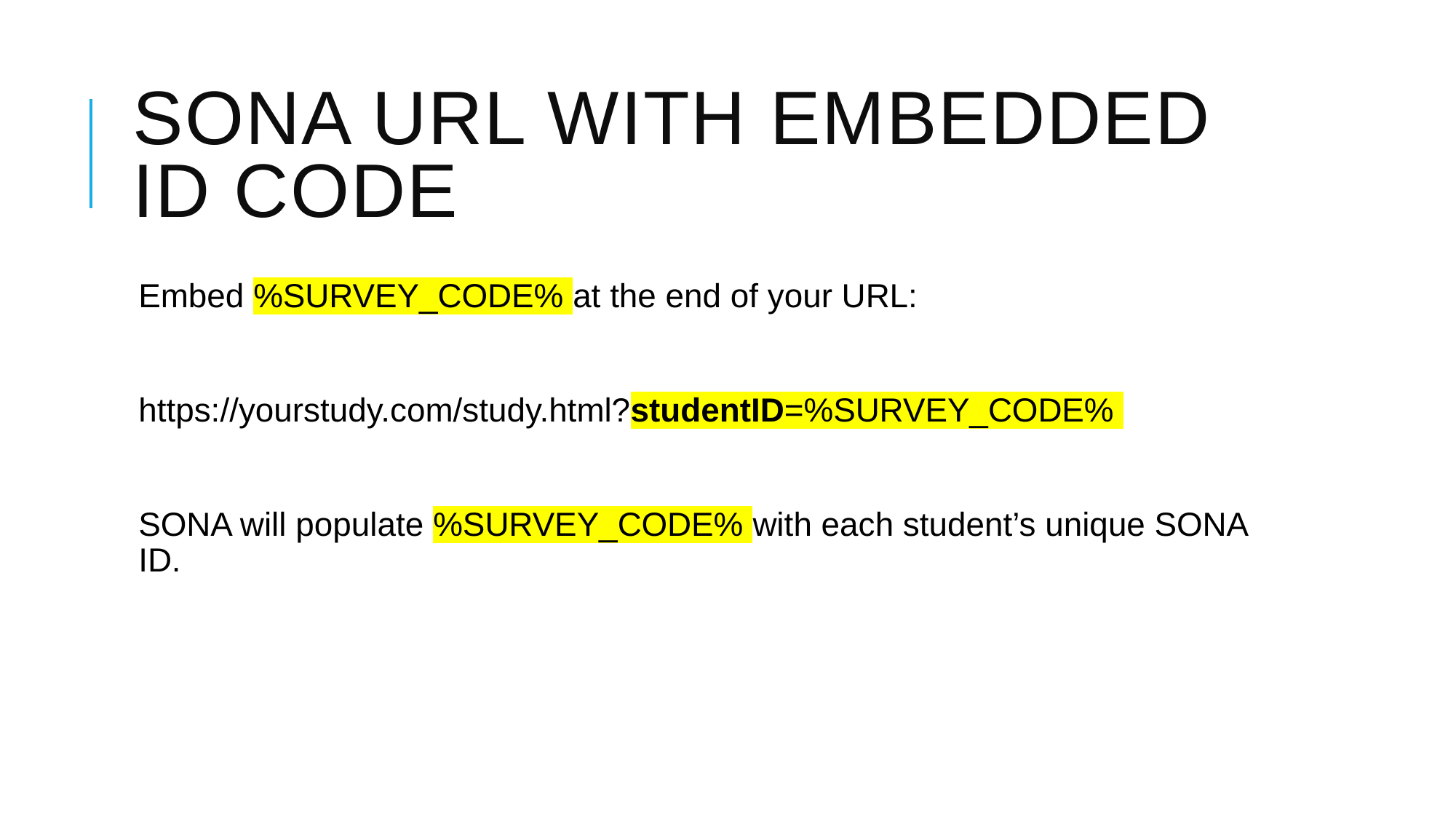

# SONA URL with embedded ID code
Embed %SURVEY_CODE% at the end of your URL:

https://yourstudy.com/study.html?studentID=%SURVEY_CODE%

SONA will populate %SURVEY_CODE% with each student’s unique SONA ID.